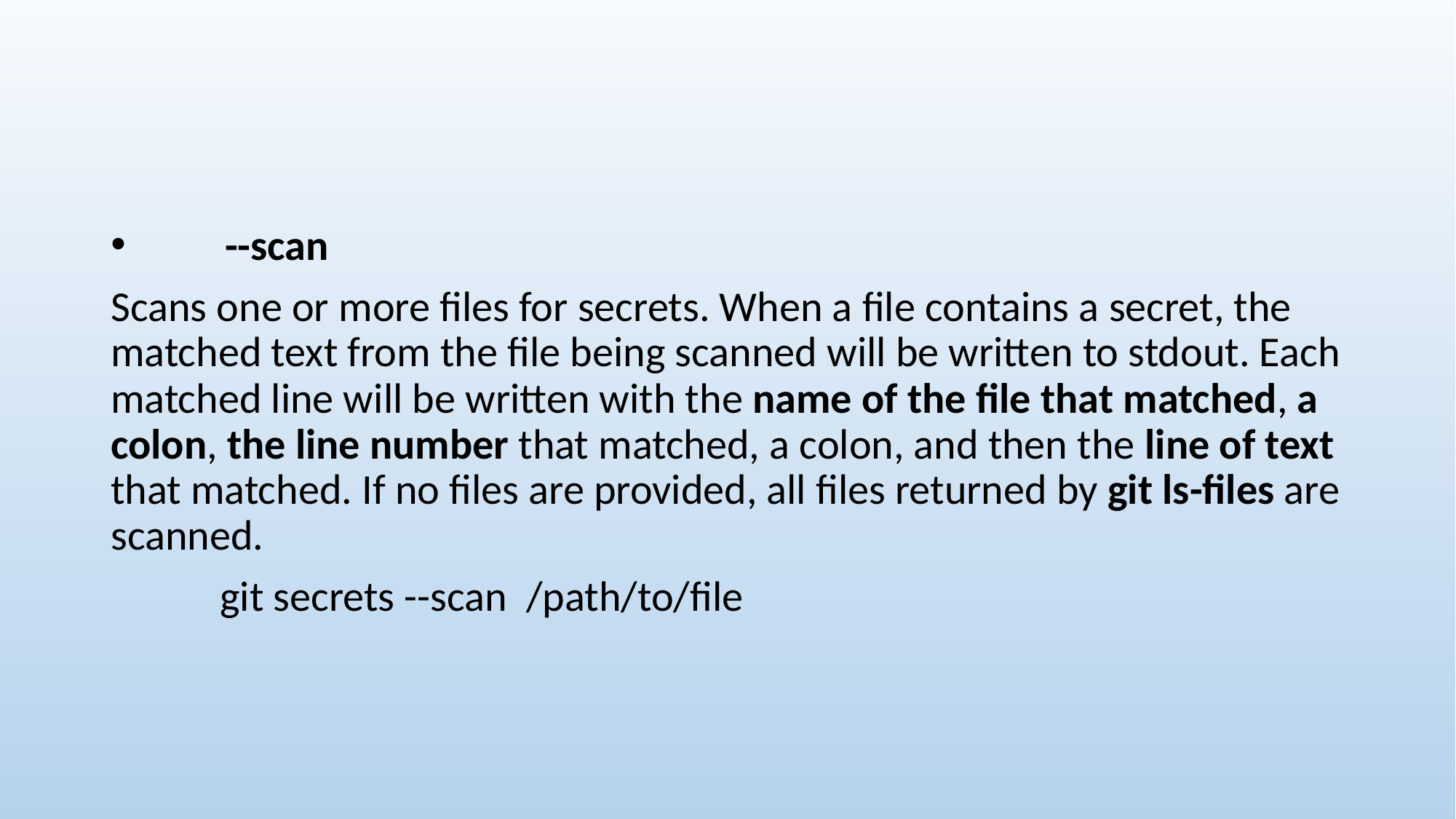

--scan
Scans one or more files for secrets. When a file contains a secret, the matched text from the file being scanned will be written to stdout. Each matched line will be written with the name of the file that matched, a colon, the line number that matched, a colon, and then the line of text that matched. If no files are provided, all files returned by git ls-files are scanned.
	git secrets --scan  /path/to/file